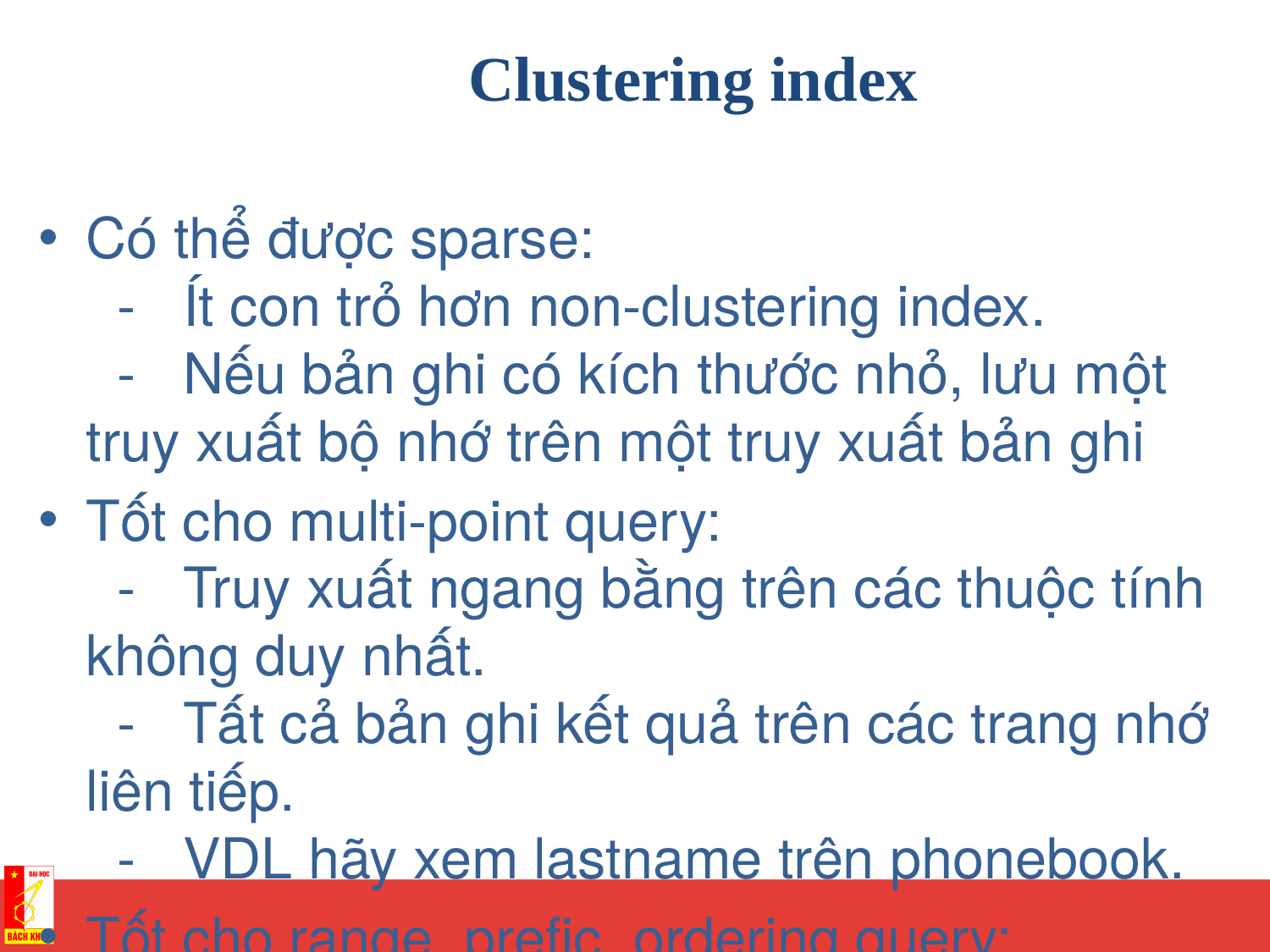

#
Clustering index
Có thể được sparse:
  -   Ít con trỏ hơn non-clustering index.
  -   Nếu bản ghi có kích thước nhỏ, lưu một truy xuất bộ nhớ trên một truy xuất bản ghi
Tốt cho multi-point query:
  -   Truy xuất ngang bằng trên các thuộc tính không duy nhất.
  -   Tất cả bản ghi kết quả trên các trang nhớ liên tiếp.
  -   VDL hãy xem lastname trên phonebook.
Tốt cho range, prefic, ordering query:
  -   Hoạt động nếu clustering index được khai báo như B+-tree.
  -   Tiền VD: xem xét tất cả lastname bắt đầu với ‘St’ trong danh bạ điện thoại
  -   Bản ghi trả về nằm trên các trang nhớ liên tiếp.
Tốt cho equality join:
  -  Nhanh ngay cả với thuộc tính không phải key.
  -  Index trên một bảng: là index  trong vòng lặp lồng
  -  Index trên cả hai bảng: merge-join
overflow pages làm giảm hiệu quả:
  -  Nếu trang bộ nhớ đã đày, sẽ dẫn đến lỗi overflow pages.
  -  overflow pages khi mà có thêm quá nhiều truy xuất bộ nhớ.